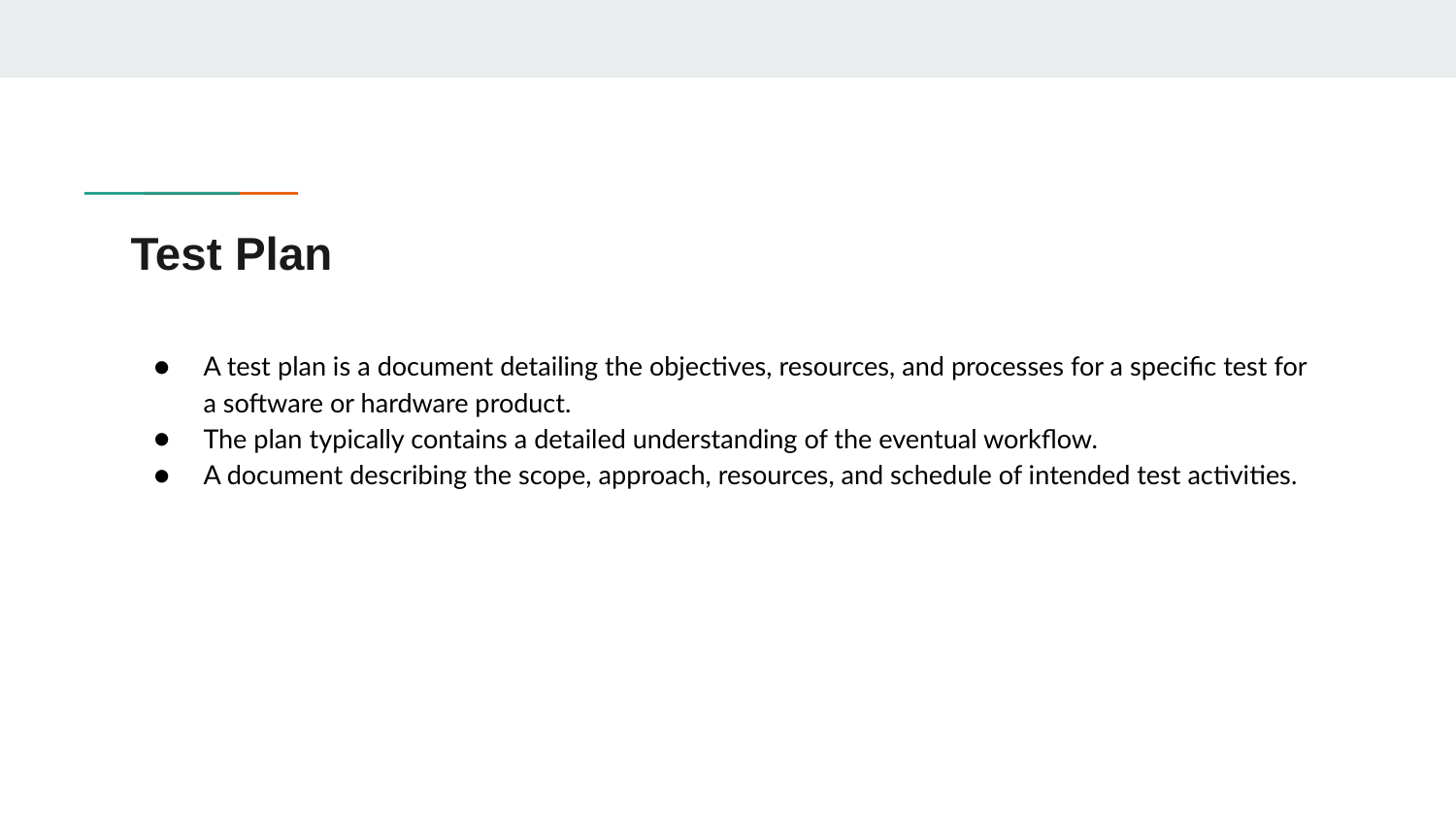

# Test Plan
A test plan is a document detailing the objectives, resources, and processes for a specific test for a software or hardware product.
The plan typically contains a detailed understanding of the eventual workflow.
A document describing the scope, approach, resources, and schedule of intended test activities.